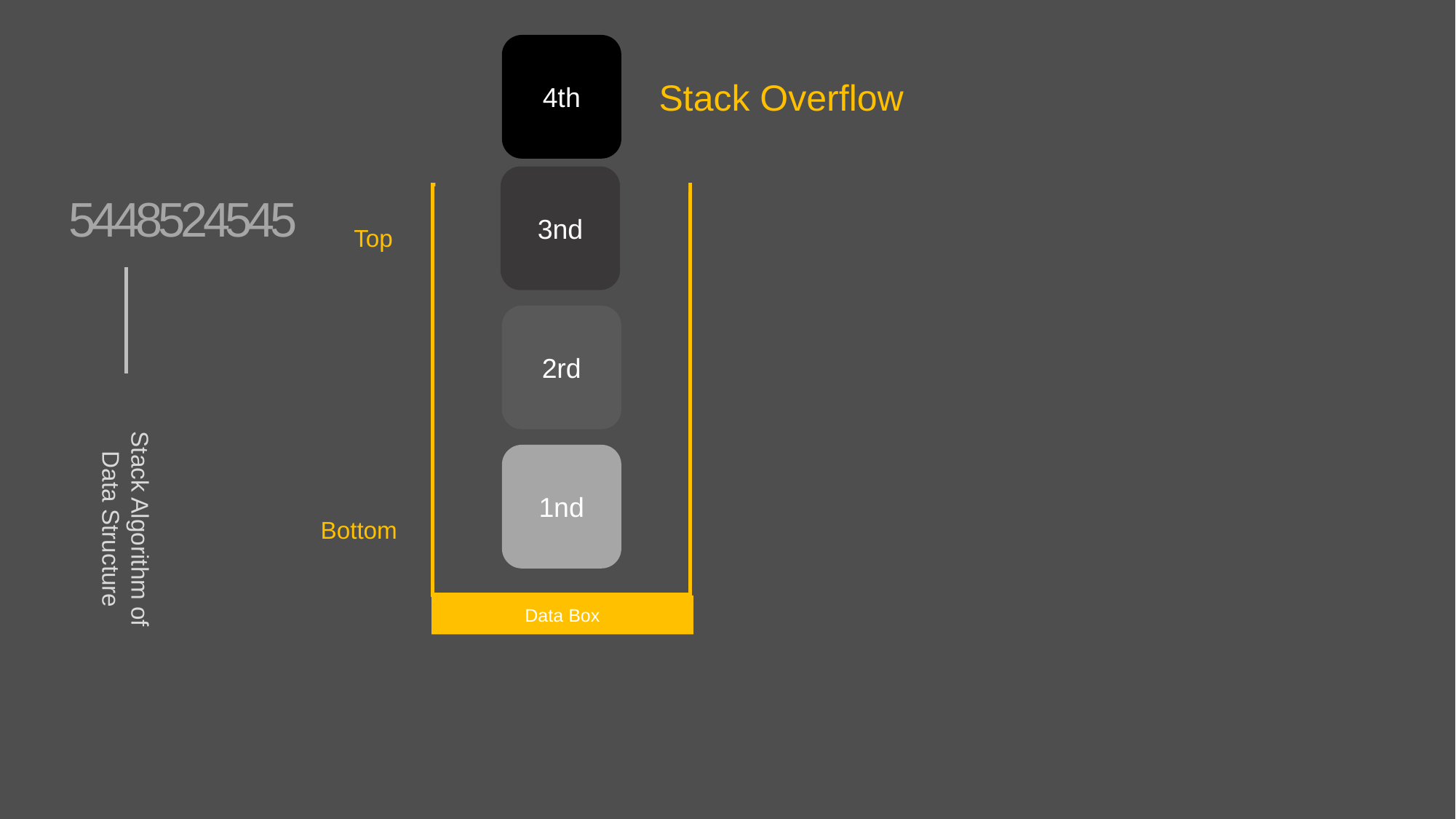

4th
Stack Overflow
3nd

Data Box
5448524545
Top
2rd
1nd
Stack Algorithm of Data Structure
Bottom